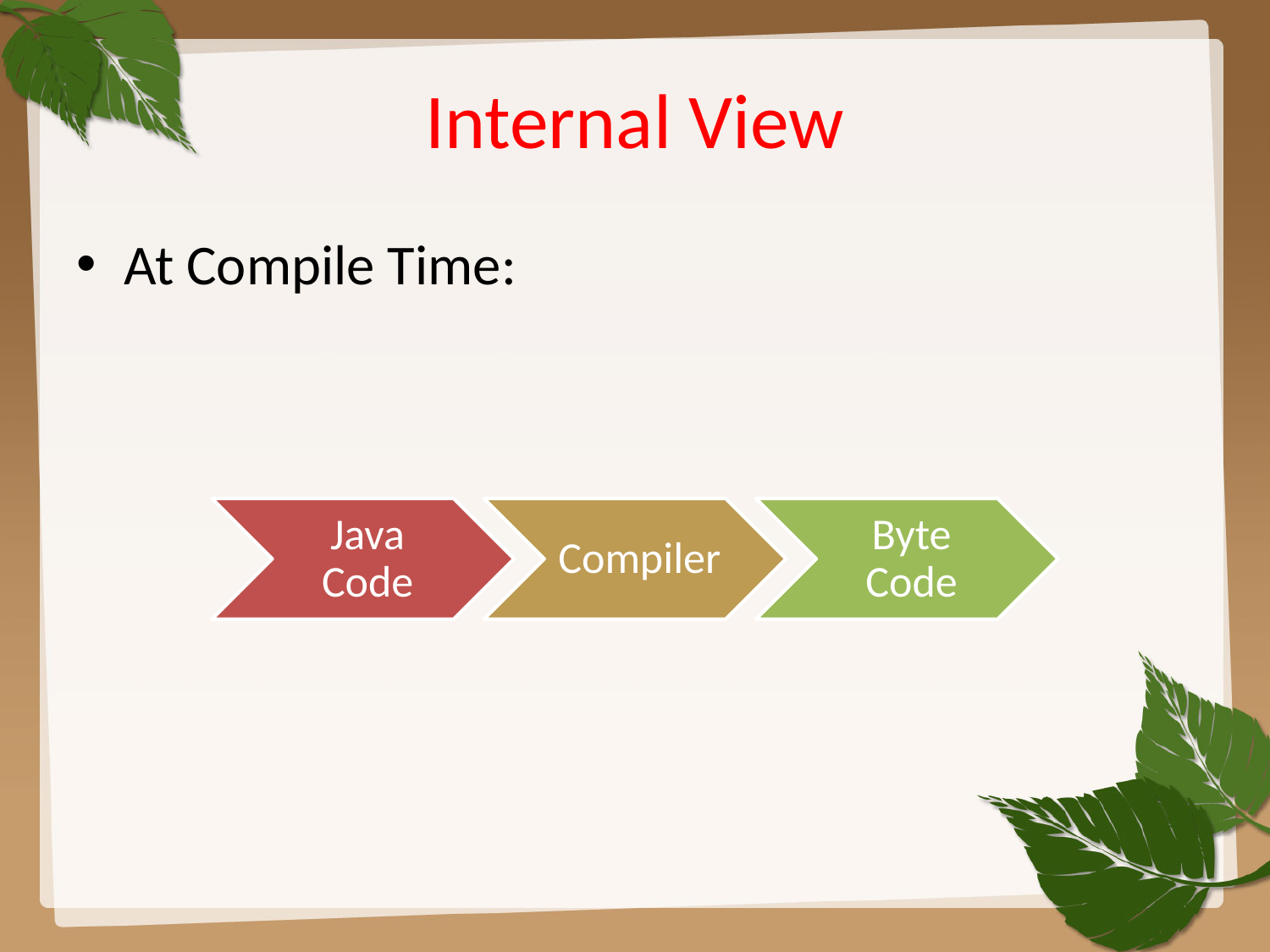

# Internal View
At Compile Time:
Java Code
Compiler
Byte Code